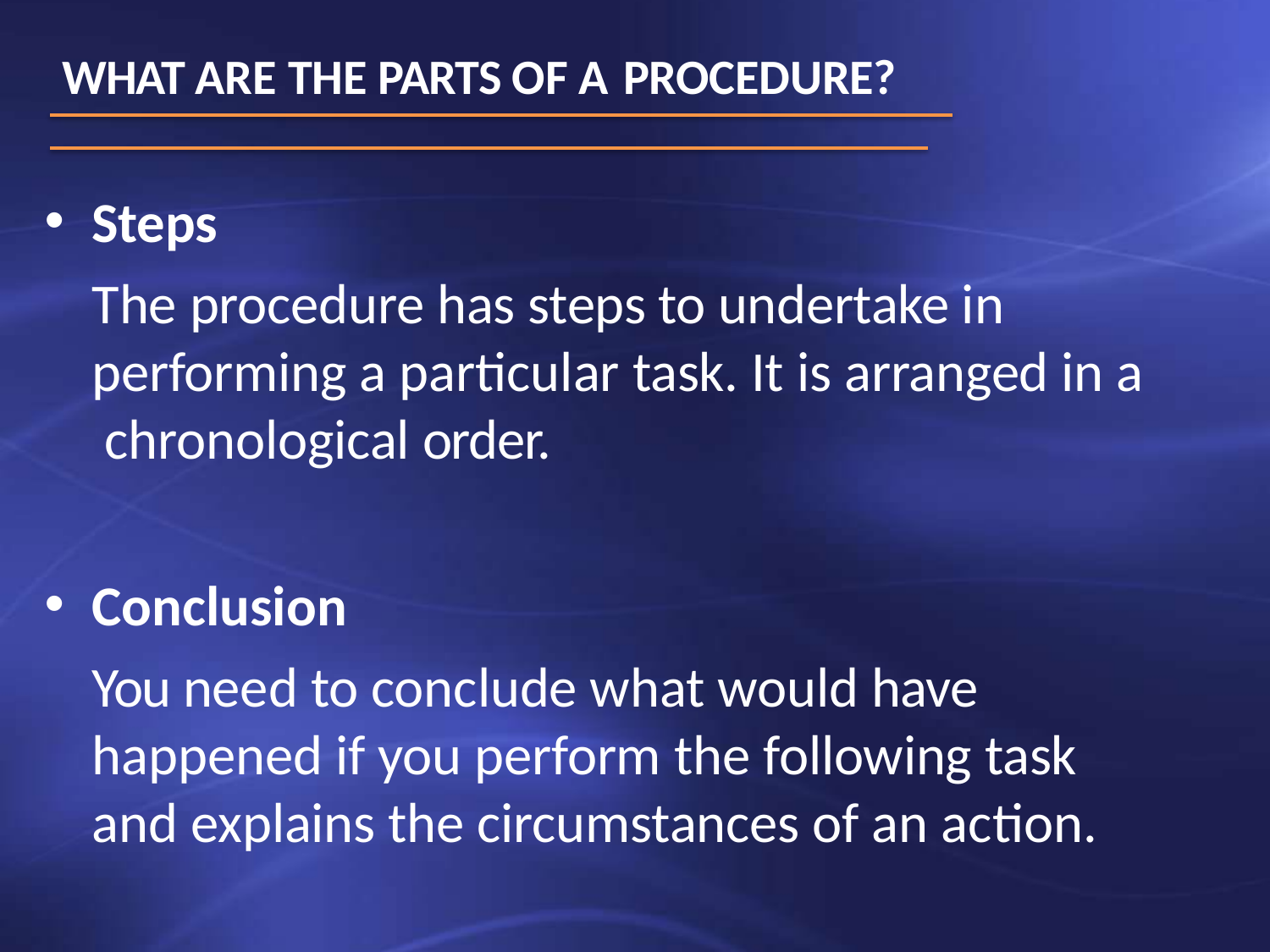

WHAT ARE THE PARTS OF A PROCEDURE?

Steps
The procedure has steps to undertake in  performing a particular task. It is arranged in a  chronological order.

Conclusion
You need to conclude what would have  happened if you perform the following task  and explains the circumstances of an action.